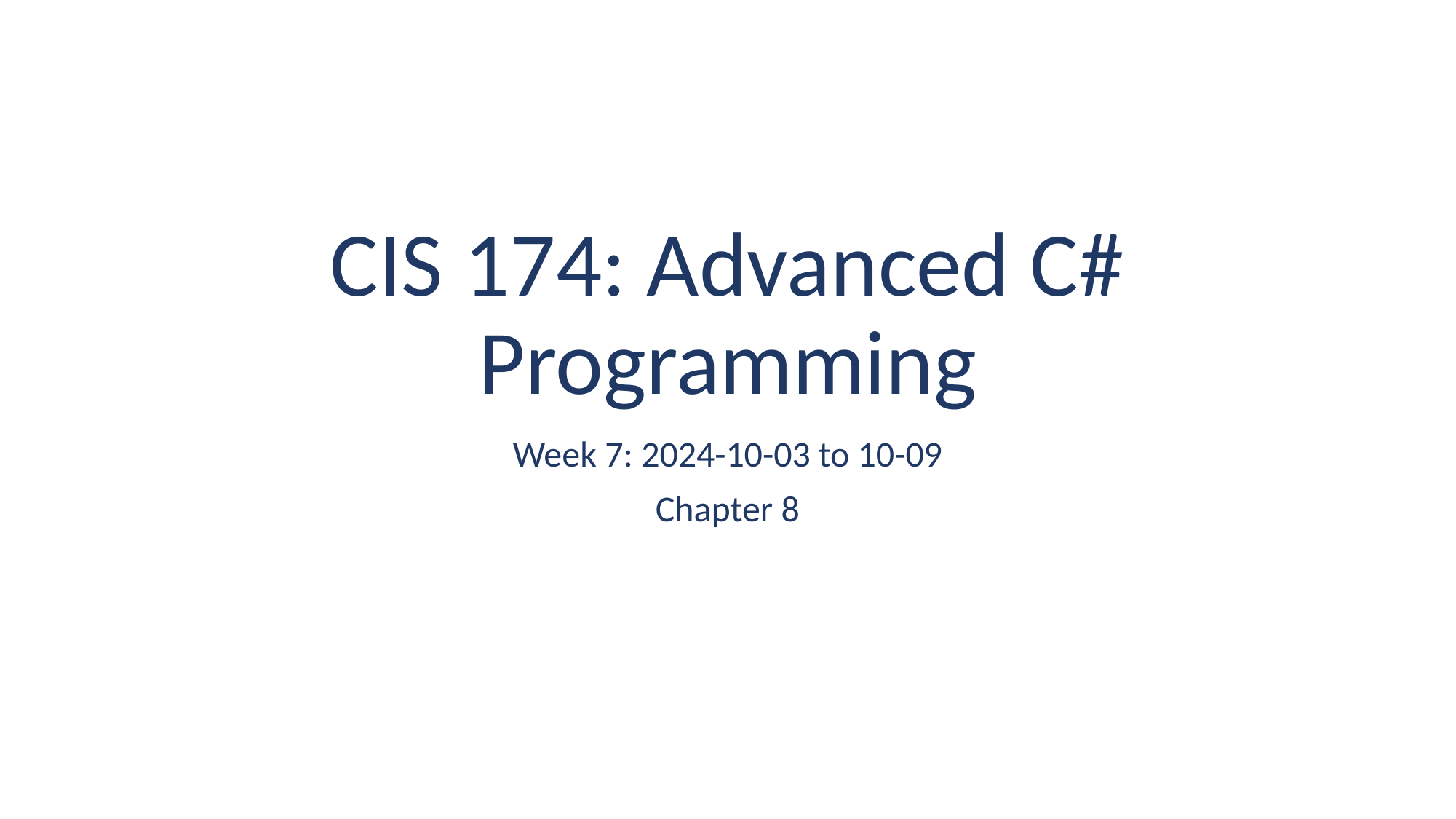

# CIS 174: Advanced C# Programming
Week 7: 2024-10-03 to 10-09
Chapter 8